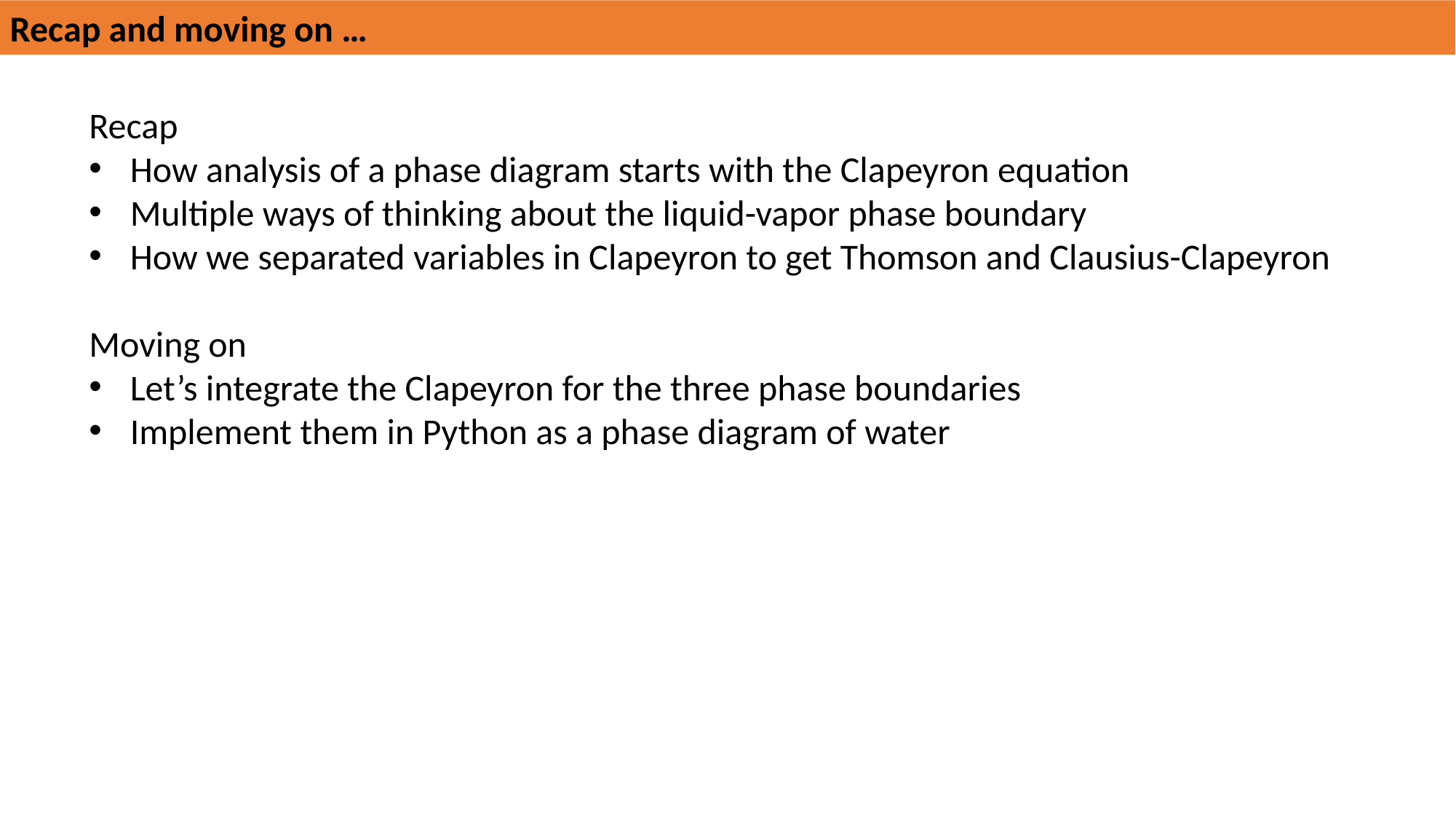

Recap and moving on …
Recap
How analysis of a phase diagram starts with the Clapeyron equation
Multiple ways of thinking about the liquid-vapor phase boundary
How we separated variables in Clapeyron to get Thomson and Clausius-Clapeyron

Moving on
Let’s integrate the Clapeyron for the three phase boundaries
Implement them in Python as a phase diagram of water